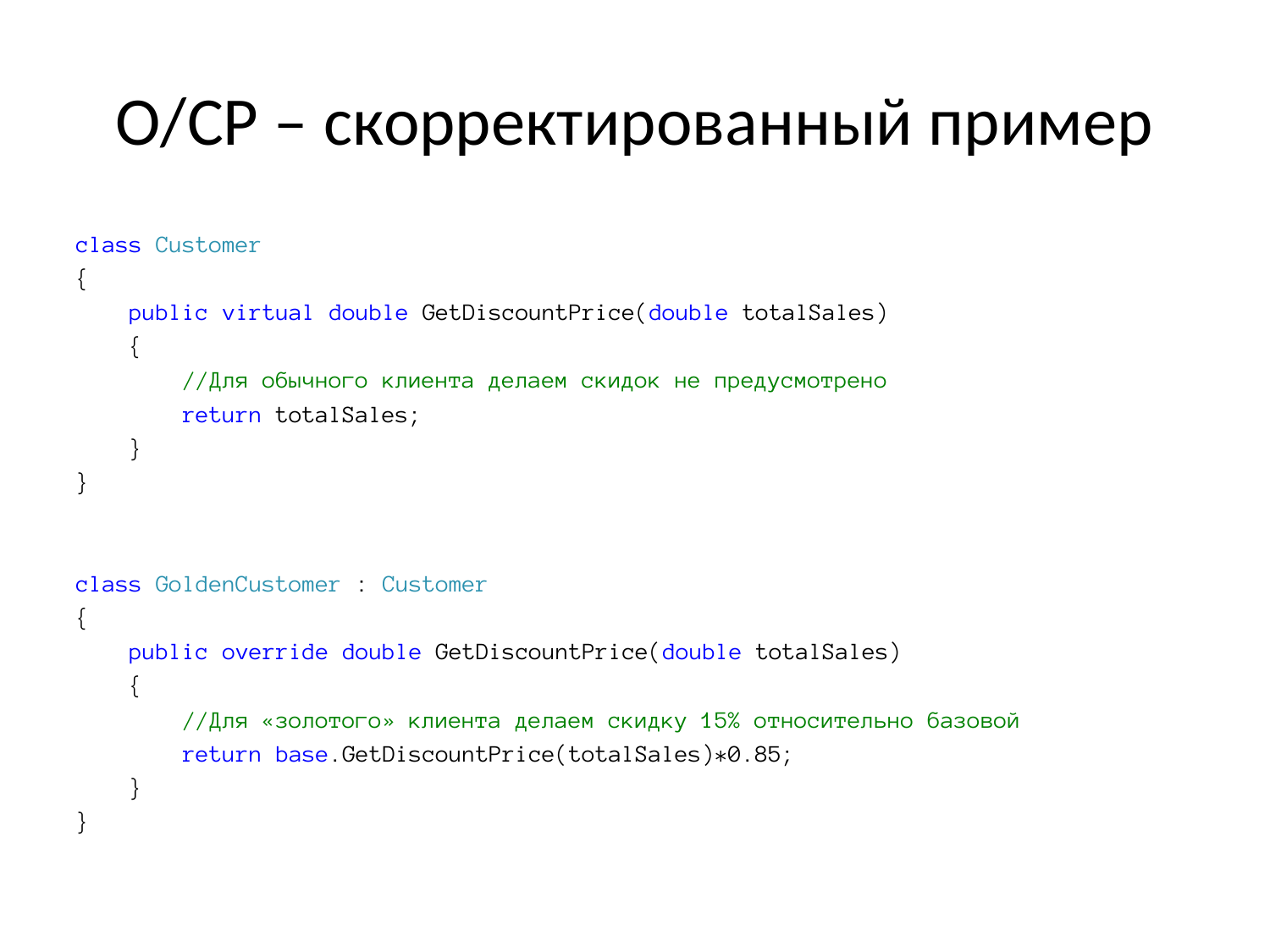

# O/CP – скорректированный пример
class Customer
{
    public virtual double GetDiscountPrice(double totalSales)
    {
        //Для обычного клиента делаем скидок не предусмотрено
        return totalSales;
    }
}

class GoldenCustomer : Customer
{
    public override double GetDiscountPrice(double totalSales)
    {
        //Для «золотого» клиента делаем скидку 15% относительно базовой
        return base.GetDiscountPrice(totalSales)*0.85;
    }
}